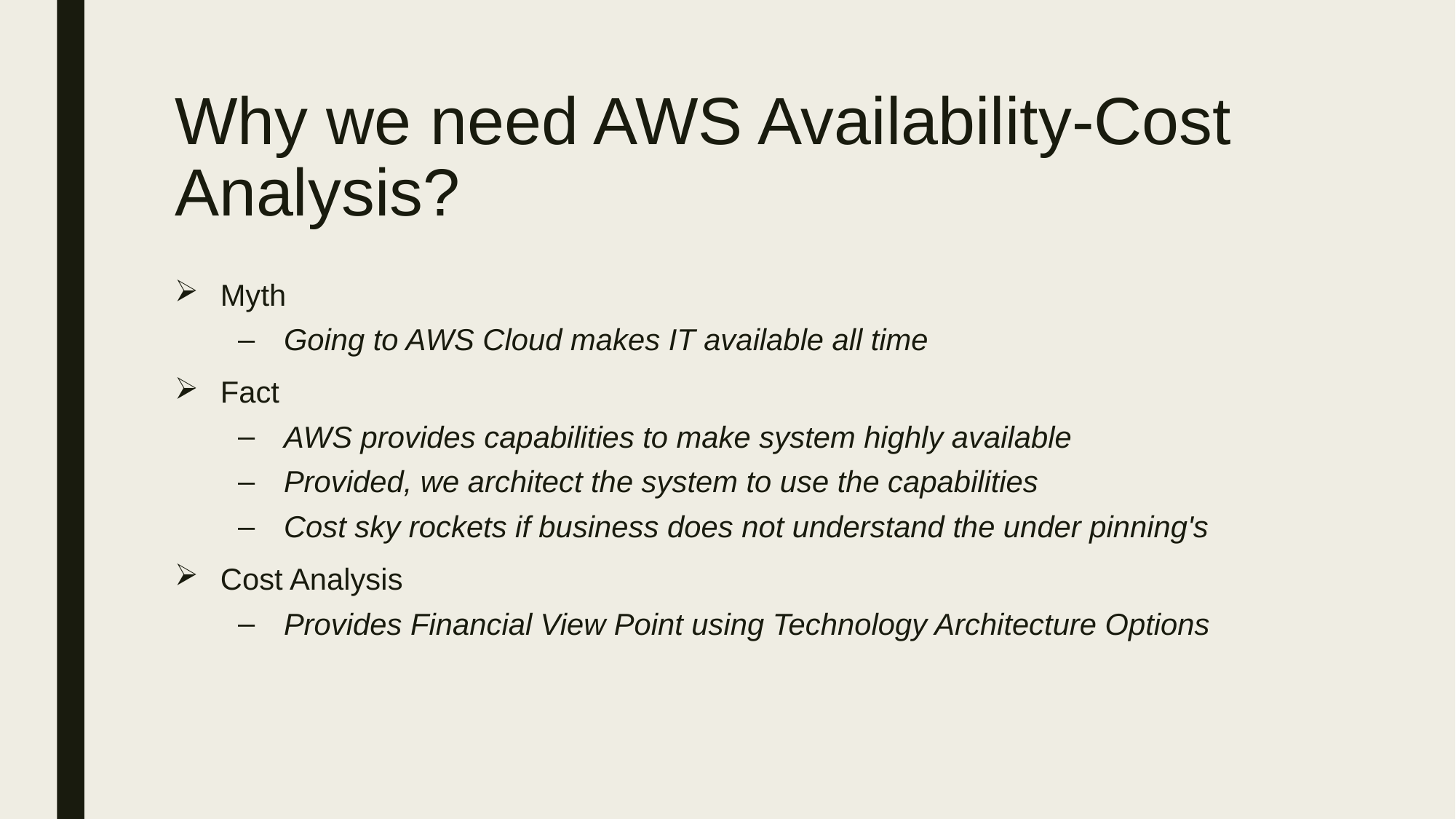

# Why we need AWS Availability-Cost Analysis?
Myth
Going to AWS Cloud makes IT available all time
Fact
AWS provides capabilities to make system highly available
Provided, we architect the system to use the capabilities
Cost sky rockets if business does not understand the under pinning's
Cost Analysis
Provides Financial View Point using Technology Architecture Options